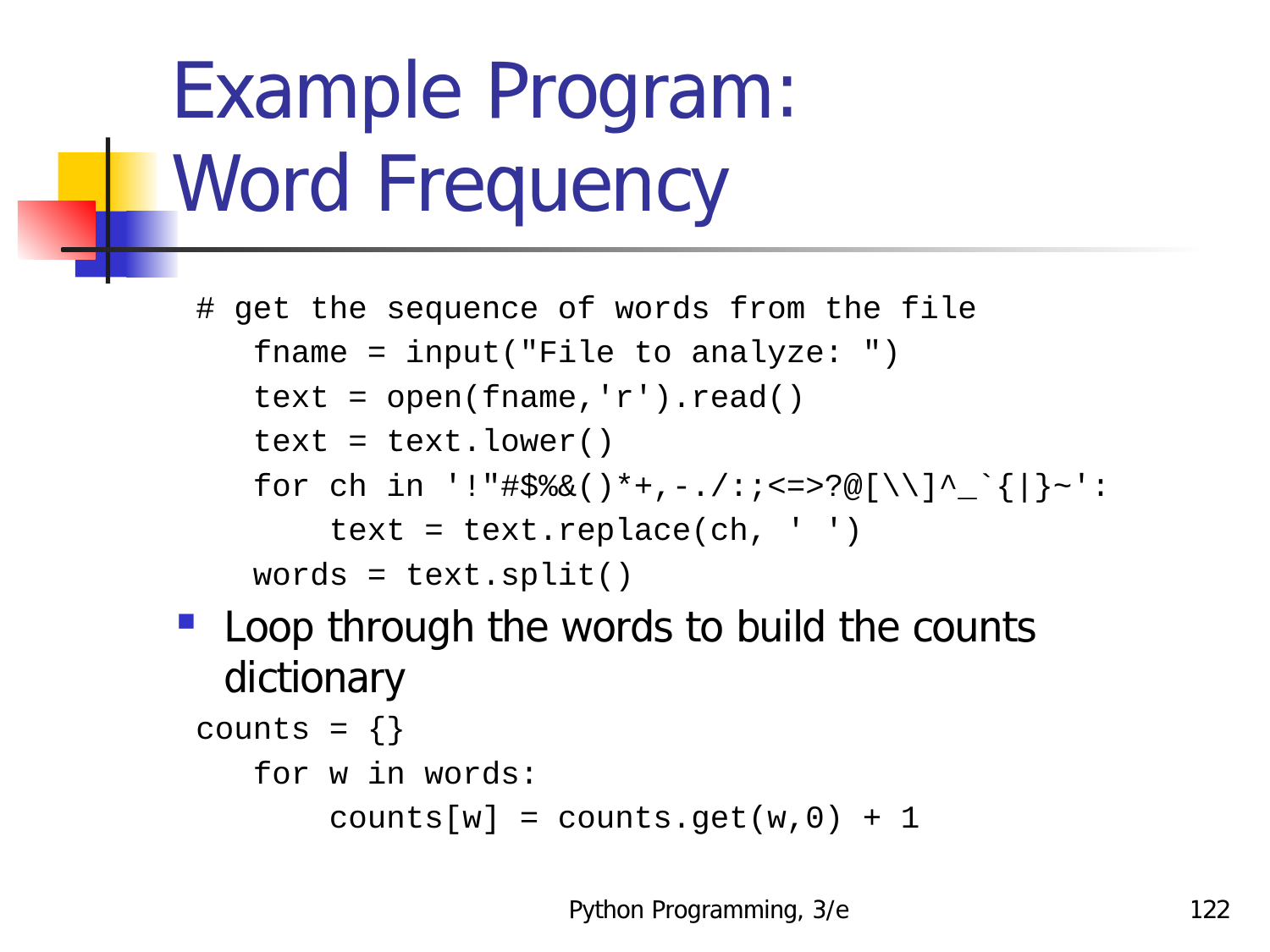

# Example Program: Word Frequency
 # get the sequence of words from the file
    fname = input("File to analyze: ")
    text = open(fname,'r').read()
    text = text.lower()
    for ch in '!"#$%&()*+,-./:;<=>?@[\\]^_`{|}~':
        text = text.replace(ch, ' ')
    words = text.split()
Loop through the words to build the counts dictionary
 counts = {}
    for w in words:
        counts[w] = counts.get(w,0) + 1
Python Programming, 3/e
122